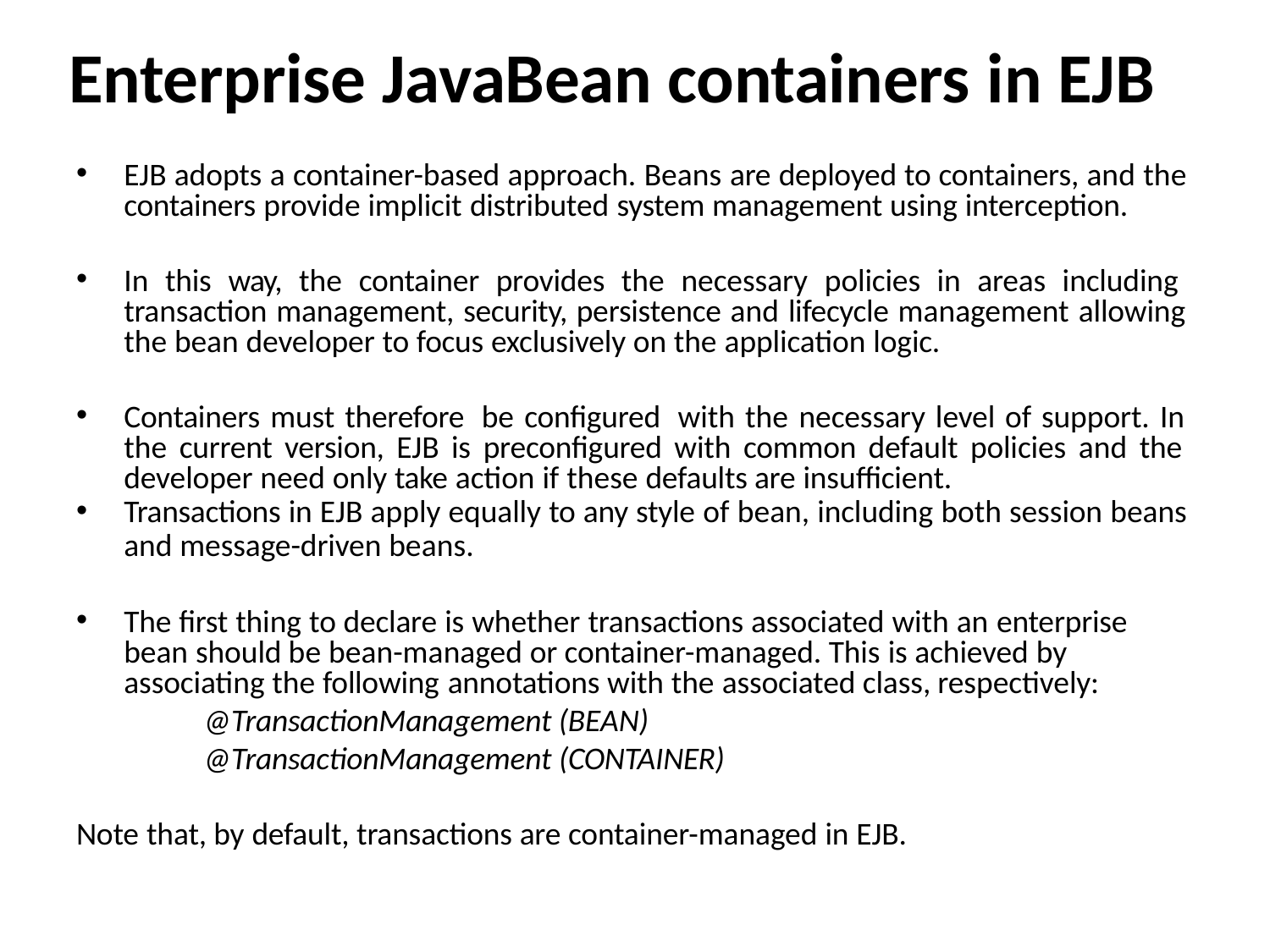

# Enterprise JavaBean containers in EJB
EJB adopts a container-based approach. Beans are deployed to containers, and the  containers provide implicit distributed system management using interception.

In this way, the container provides the necessary policies in areas including  transaction management, security, persistence and lifecycle management allowing  the bean developer to focus exclusively on the application logic.

Containers must therefore be configured with the necessary level of support. In  the current version, EJB is preconfigured with common default policies and the  developer need only take action if these defaults are insufficient.
Transactions in EJB apply equally to any style of bean, including both session beans
and message-driven beans.

The first thing to declare is whether transactions associated with an enterprise  bean should be bean-managed or container-managed. This is achieved by  associating the following annotations with the associated class, respectively:
@TransactionManagement (BEAN)
@TransactionManagement (CONTAINER)

Note that, by default, transactions are container-managed in EJB.